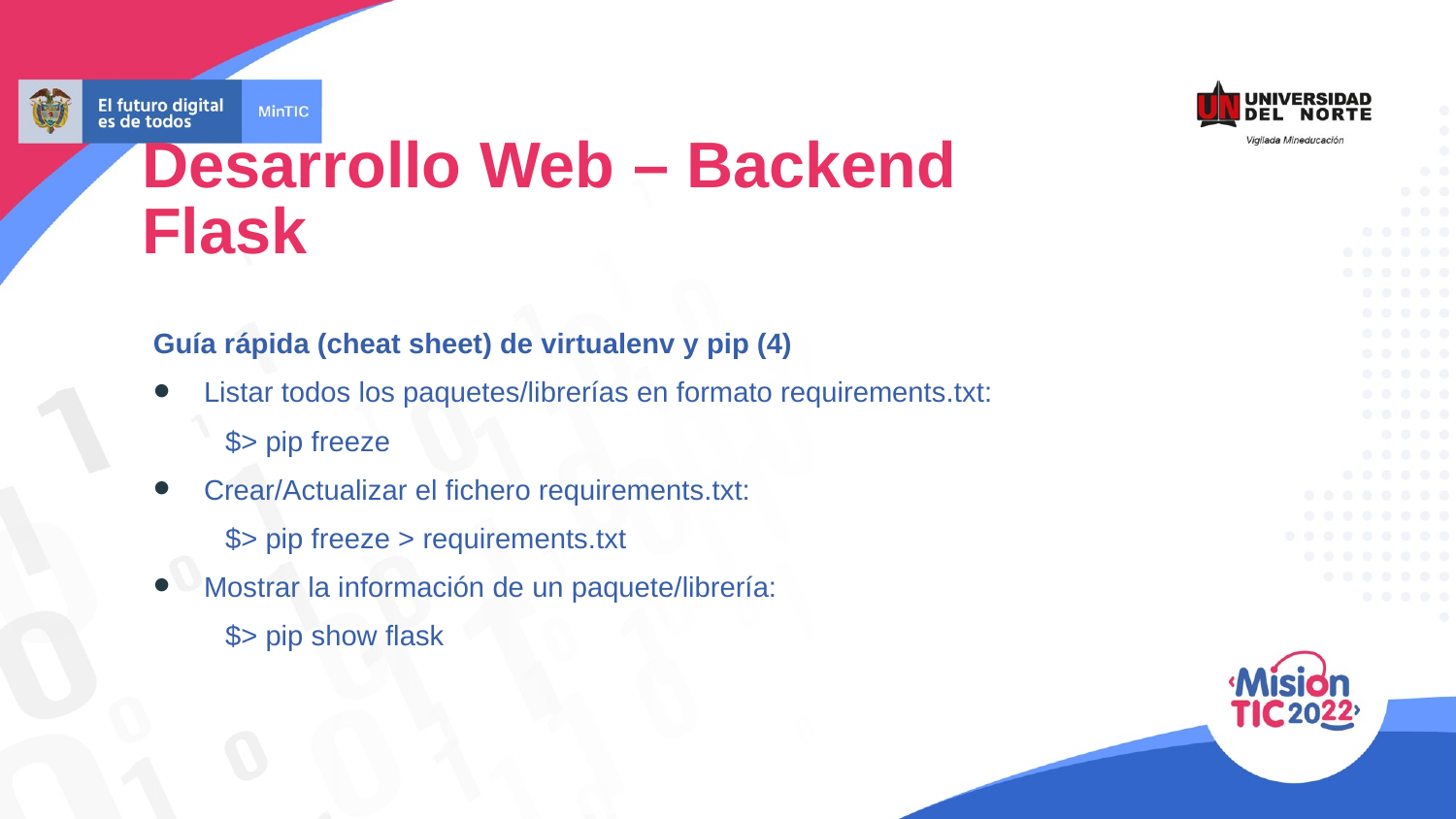

Desarrollo Web – Backend
Flask
Guía rápida (cheat sheet) de virtualenv y pip (4)
Listar todos los paquetes/librerías en formato requirements.txt:
         $> pip freeze
Crear/Actualizar el fichero requirements.txt:
         $> pip freeze > requirements.txt
Mostrar la información de un paquete/librería:
         $> pip show flask